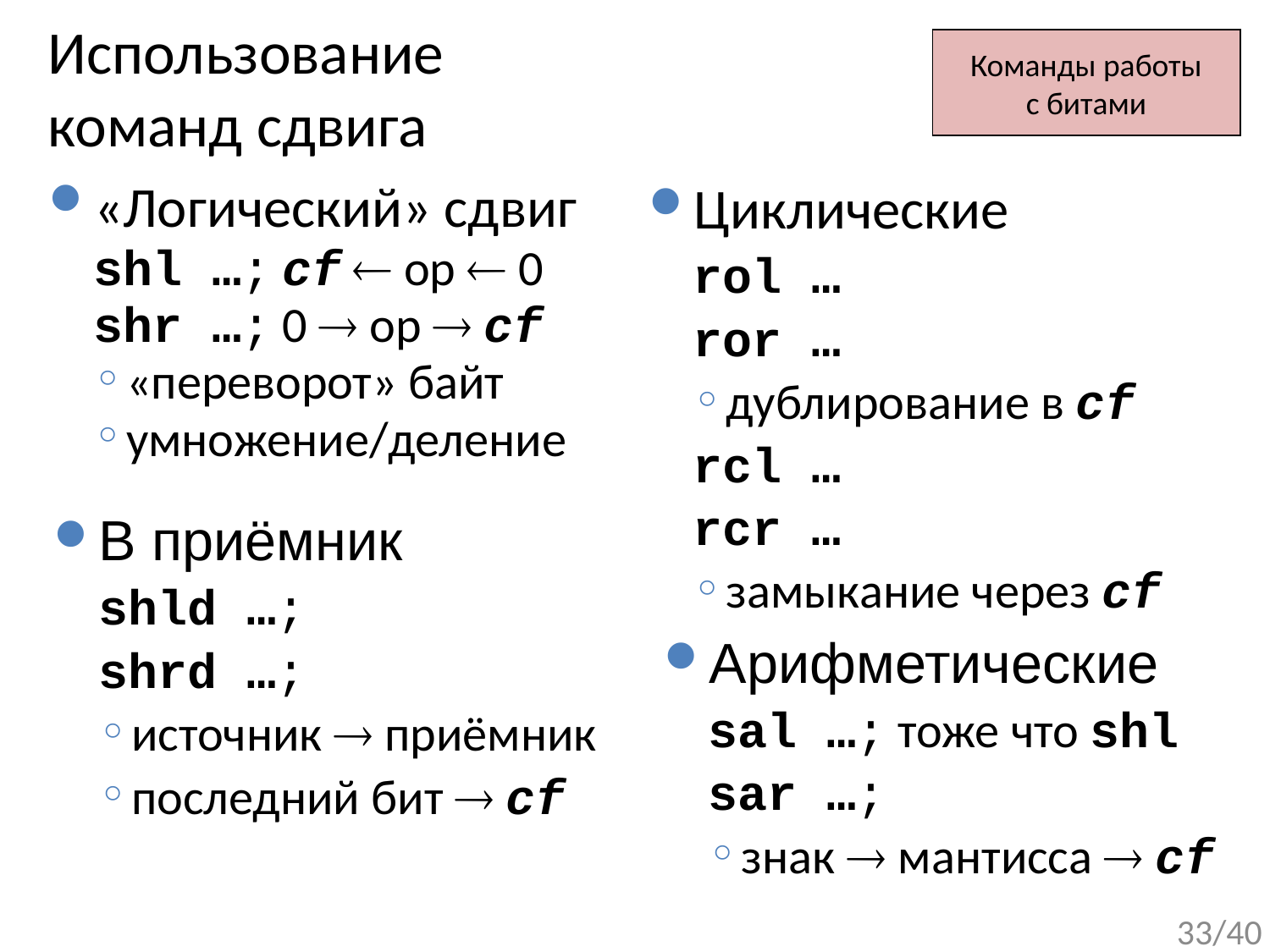

# Использование команд сдвига
Команды работы
с битами
Циклические
rol …
ror …
дублирование в cf
rcl …
rcr …
замыкание через cf
«Логический» сдвиг
shl …; cf ← op ← 0
shr …; 0 → op → cf
«переворот» байт
умножение/деление
В приёмник
shld …;
shrd …;
источник → приёмник
последний бит → cf
Арифметические
sal …; тоже что shl
sar …;
знак → мантисса → cf
33/40